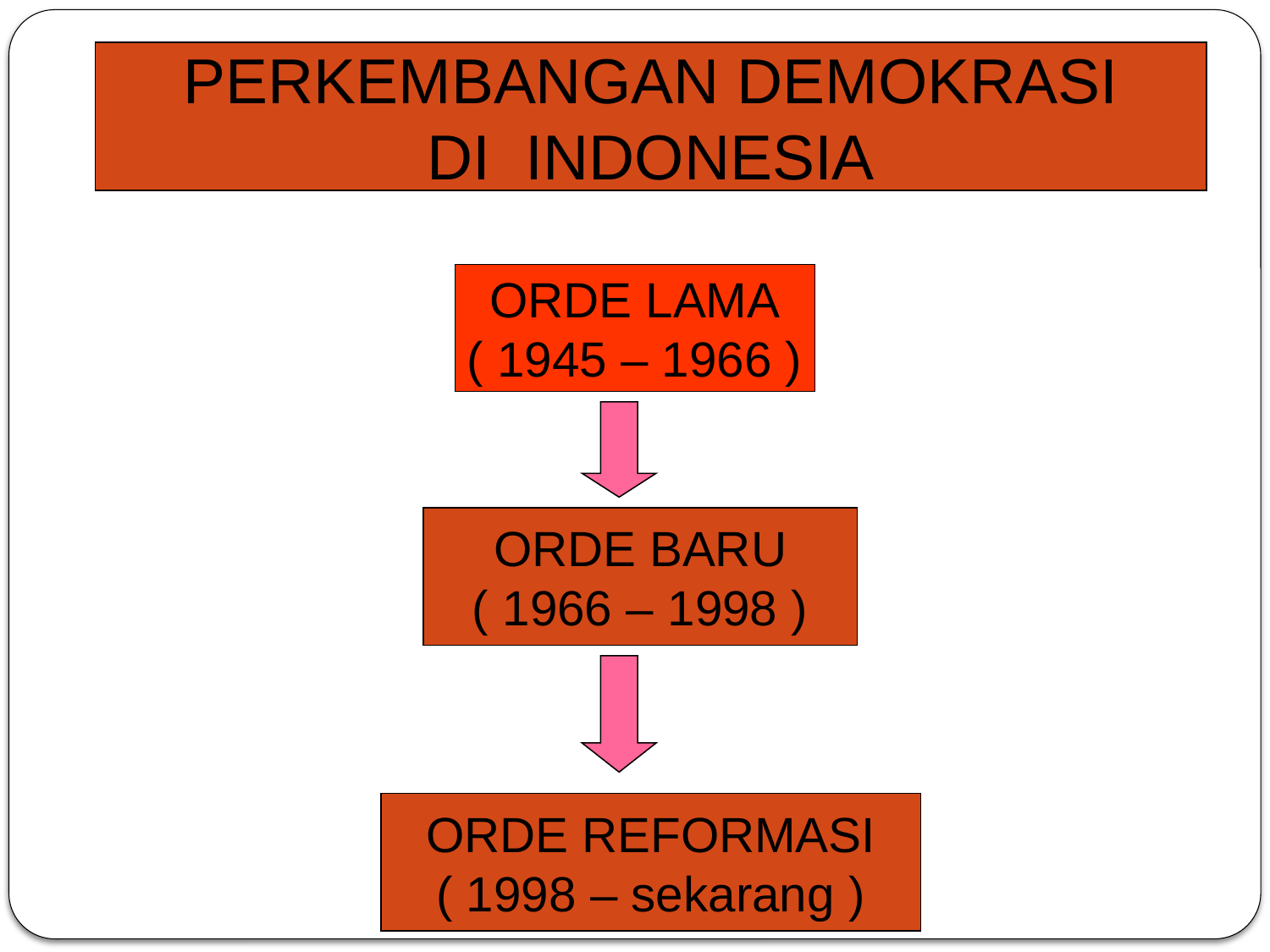

#
PERKEMBANGAN DEMOKRASI
DI  INDONESIA

ORDE LAMA
( 1945 – 1966 )

ORDE BARU
( 1966 – 1998 )

ORDE REFORMASI
( 1998 – sekarang )